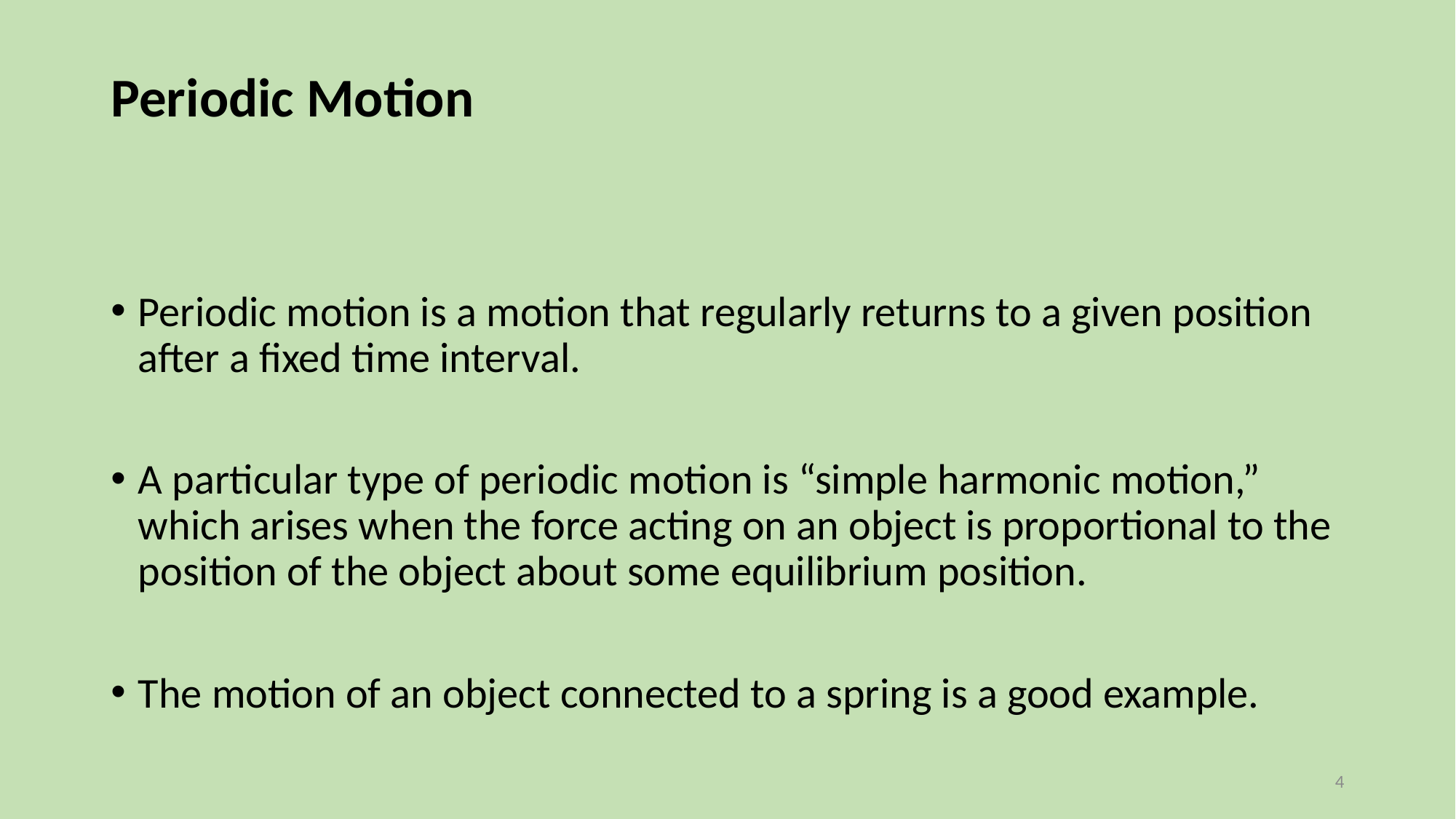

# Periodic Motion

Periodic motion is a motion that regularly returns to a given position after a fixed time interval.

A particular type of periodic motion is “simple harmonic motion,” which arises when the force acting on an object is proportional to the position of the object about some equilibrium position.

The motion of an object connected to a spring is a good example.

4